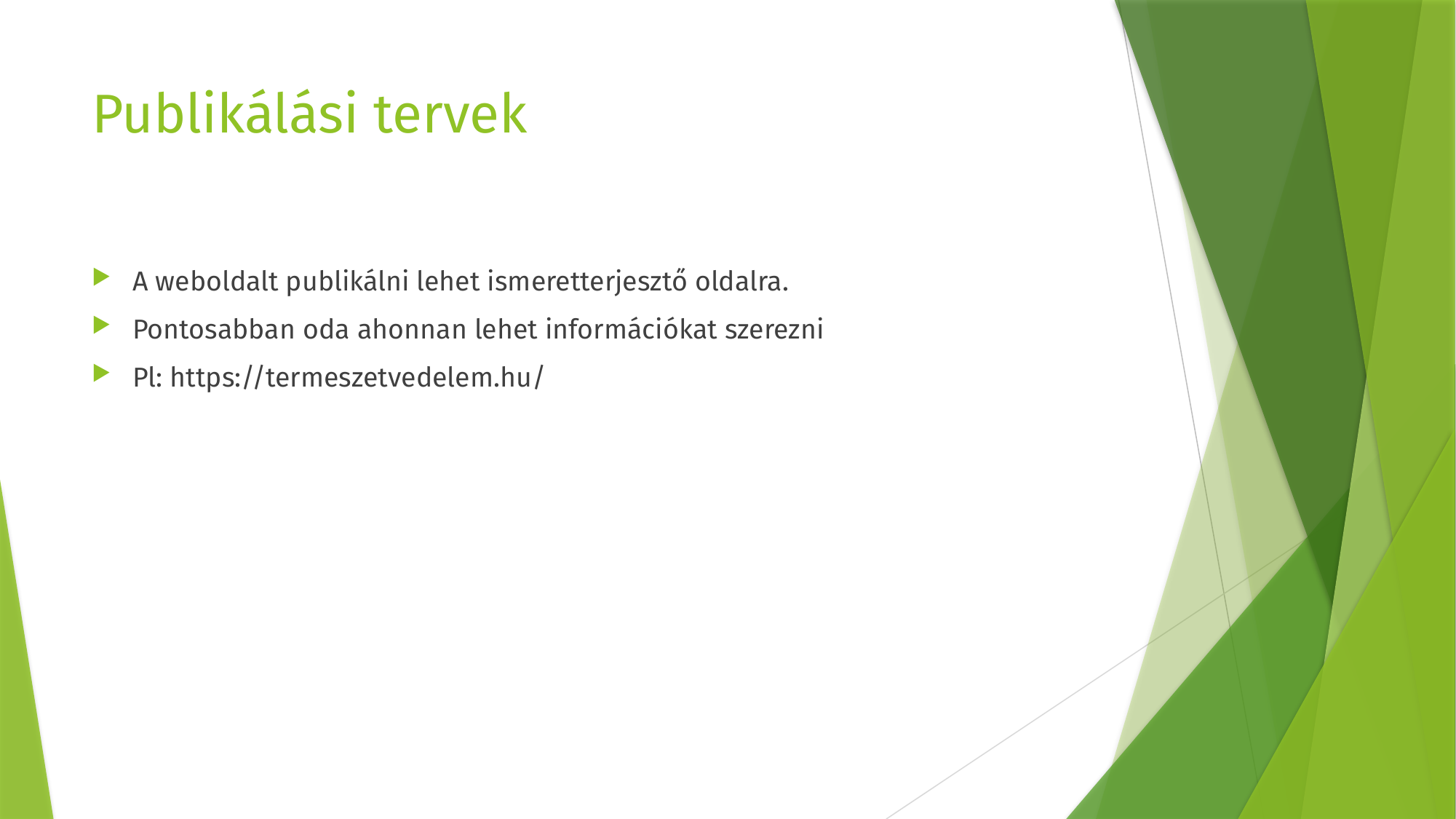

# Publikálási tervek
A weboldalt publikálni lehet ismeretterjesztő oldalra.
Pontosabban oda ahonnan lehet információkat szerezni
Pl: https://termeszetvedelem.hu/